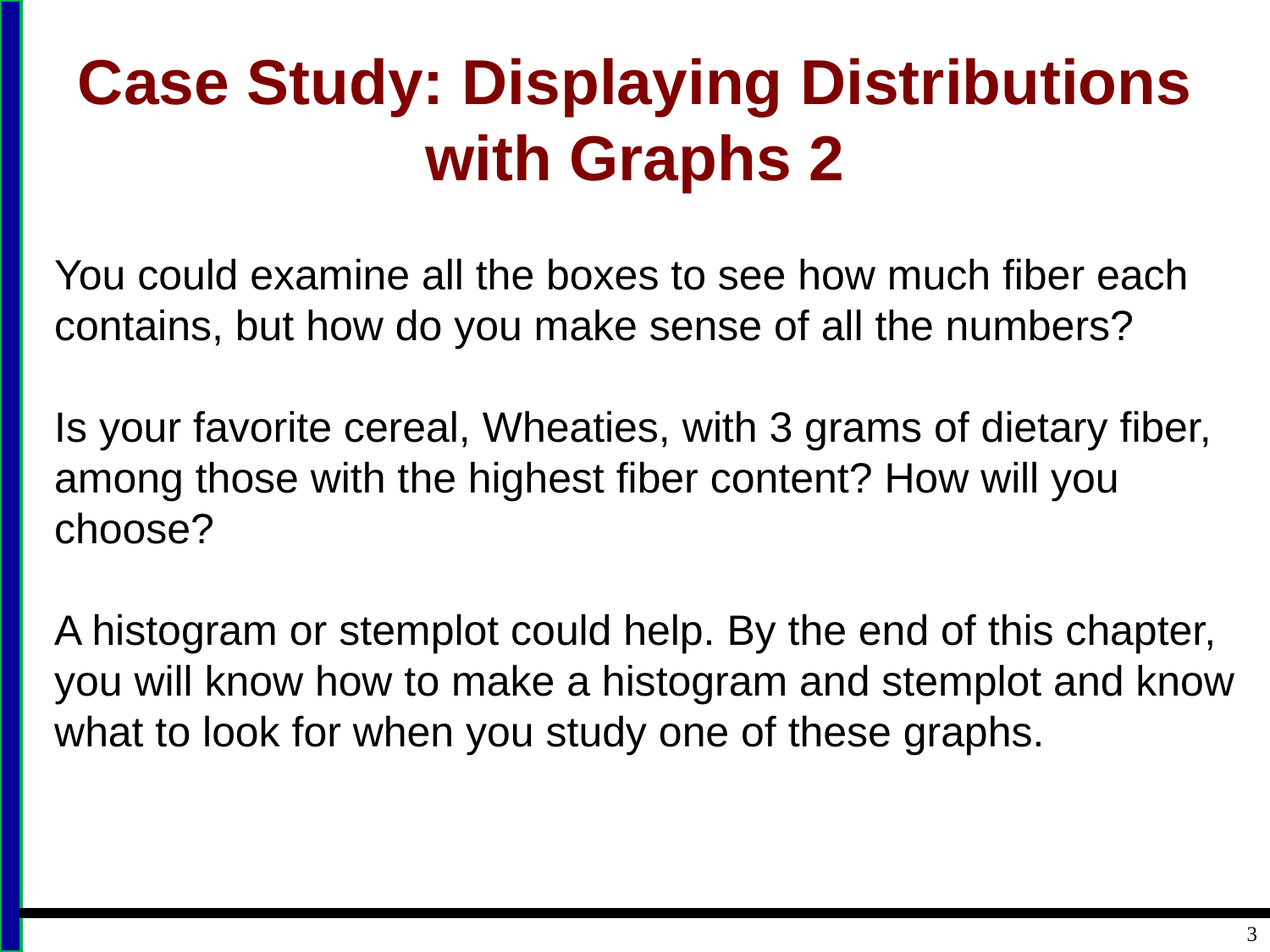

# Case Study: Displaying Distributions with Graphs 2
You could examine all the boxes to see how much fiber each contains, but how do you make sense of all the numbers?

Is your favorite cereal, Wheaties, with 3 grams of dietary fiber, among those with the highest fiber content? How will you choose?

A histogram or stemplot could help. By the end of this chapter, you will know how to make a histogram and stemplot and know what to look for when you study one of these graphs.